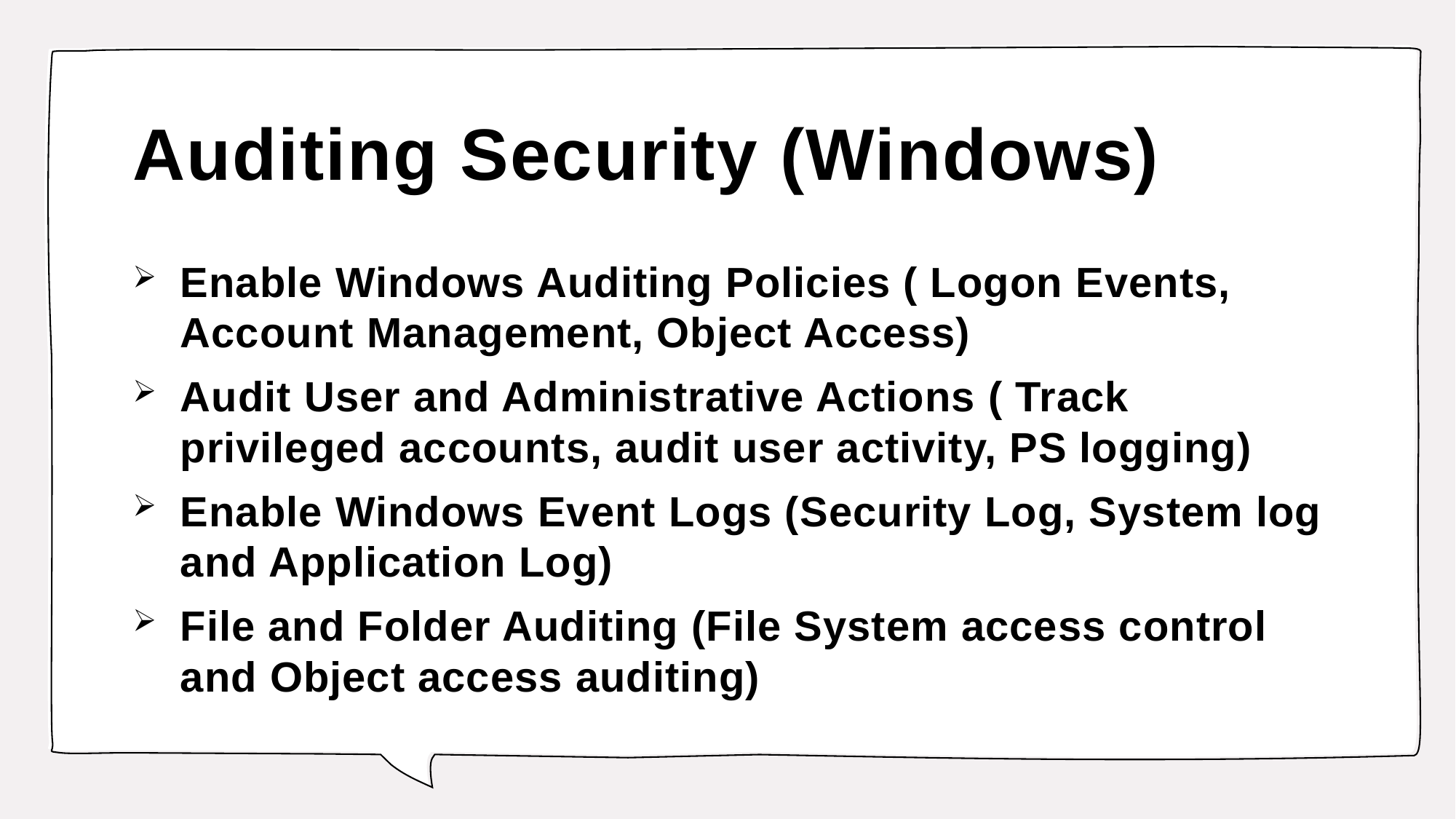

# Auditing Security (Windows)
Enable Windows Auditing Policies ( Logon Events, Account Management, Object Access)
Audit User and Administrative Actions ( Track privileged accounts, audit user activity, PS logging)
Enable Windows Event Logs (Security Log, System log and Application Log)
File and Folder Auditing (File System access control and Object access auditing)